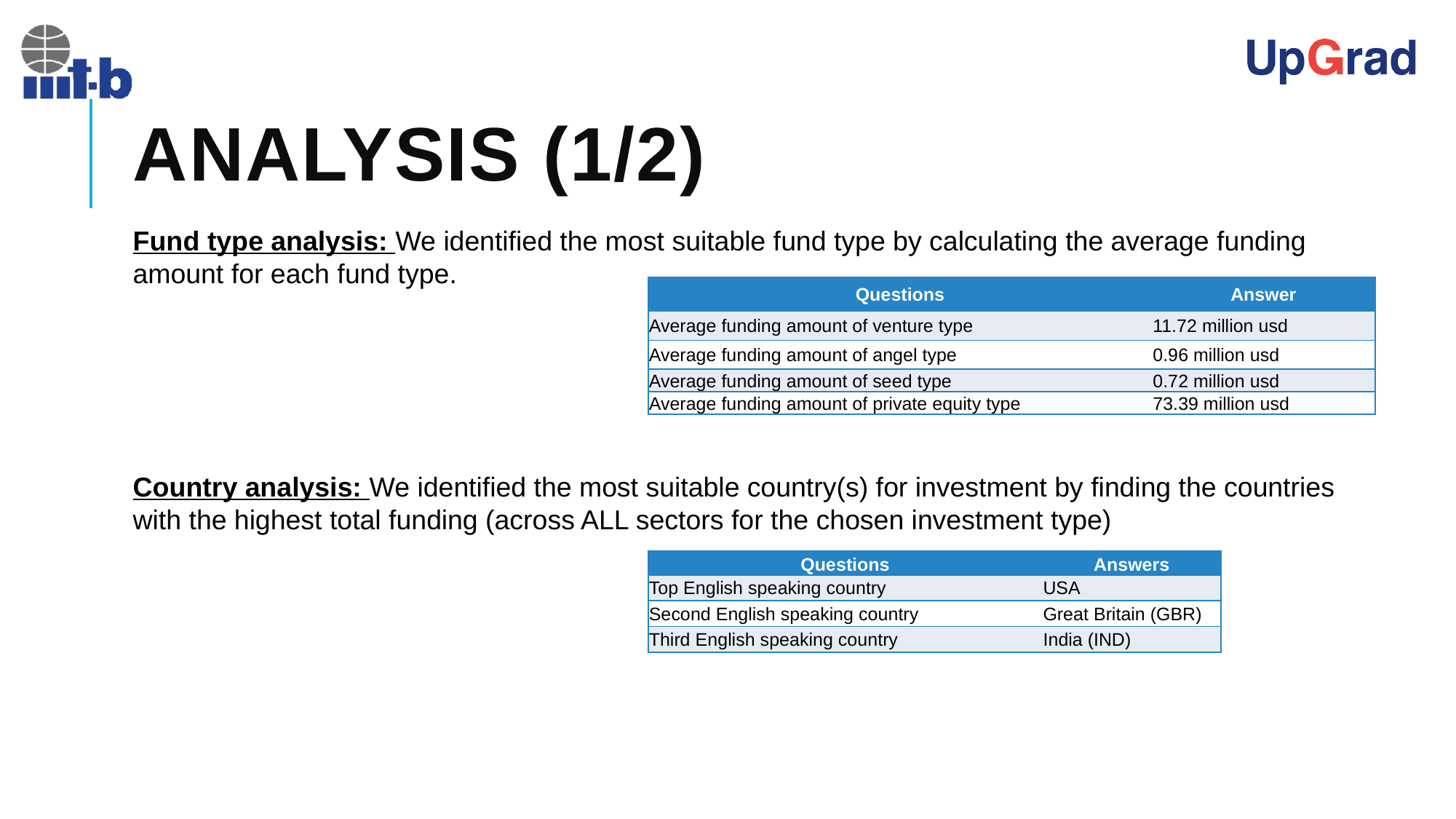

# Analysis (1/2)
Fund type analysis: We identified the most suitable fund type by calculating the average funding amount for each fund type.
| Questions | Answer |
| --- | --- |
| Average funding amount of venture type | 11.72 million usd |
| Average funding amount of angel type | 0.96 million usd |
| Average funding amount of seed type | 0.72 million usd |
| Average funding amount of private equity type | 73.39 million usd |
Country analysis: We identified the most suitable country(s) for investment by finding the countries with the highest total funding (across ALL sectors for the chosen investment type)
| Questions | Answers |
| --- | --- |
| Top English speaking country | USA |
| Second English speaking country | Great Britain (GBR) |
| Third English speaking country | India (IND) |